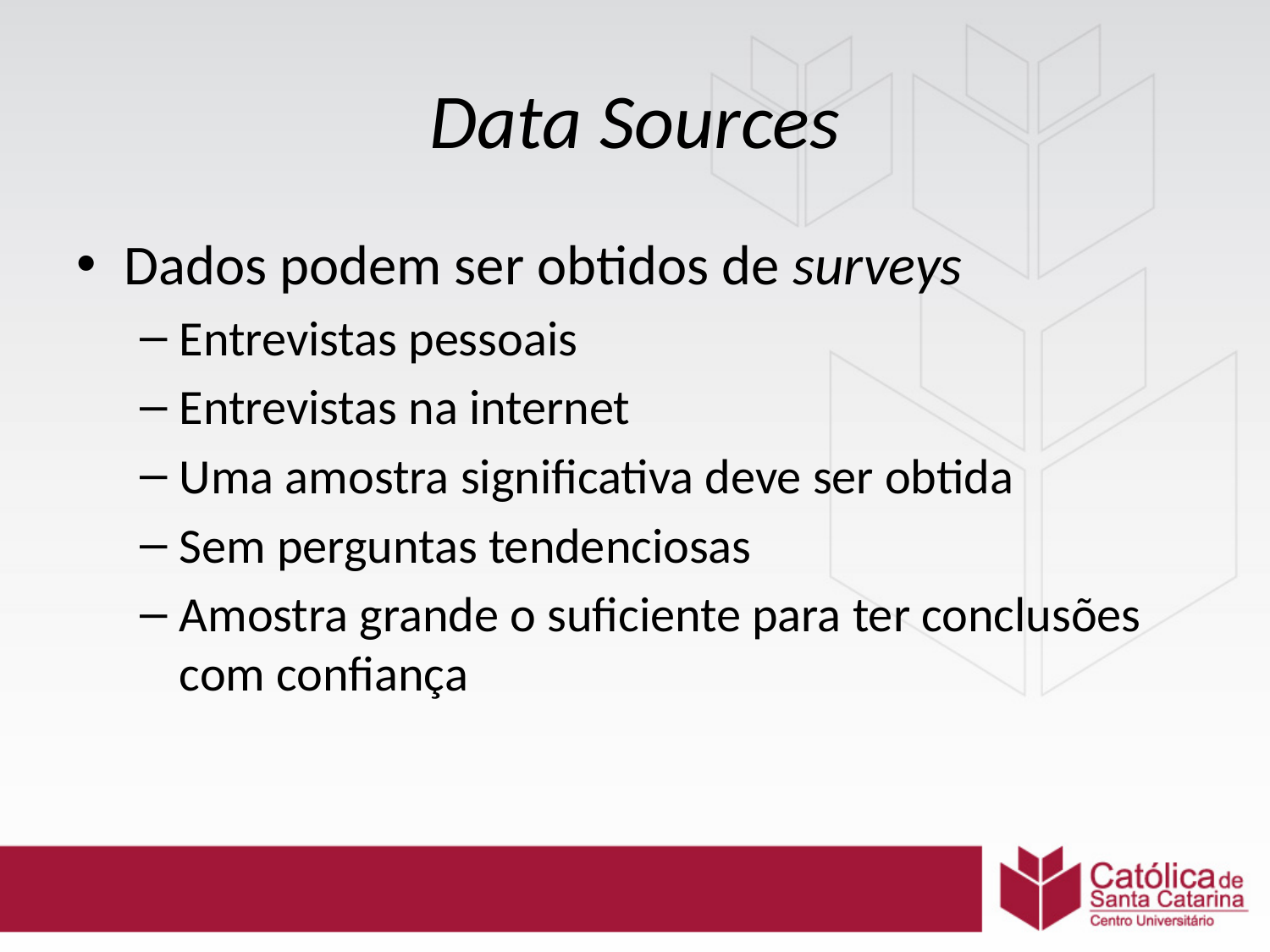

# Data Sources
Dados podem ser obtidos de surveys
Entrevistas pessoais
Entrevistas na internet
Uma amostra significativa deve ser obtida
Sem perguntas tendenciosas
Amostra grande o suficiente para ter conclusões com confiança